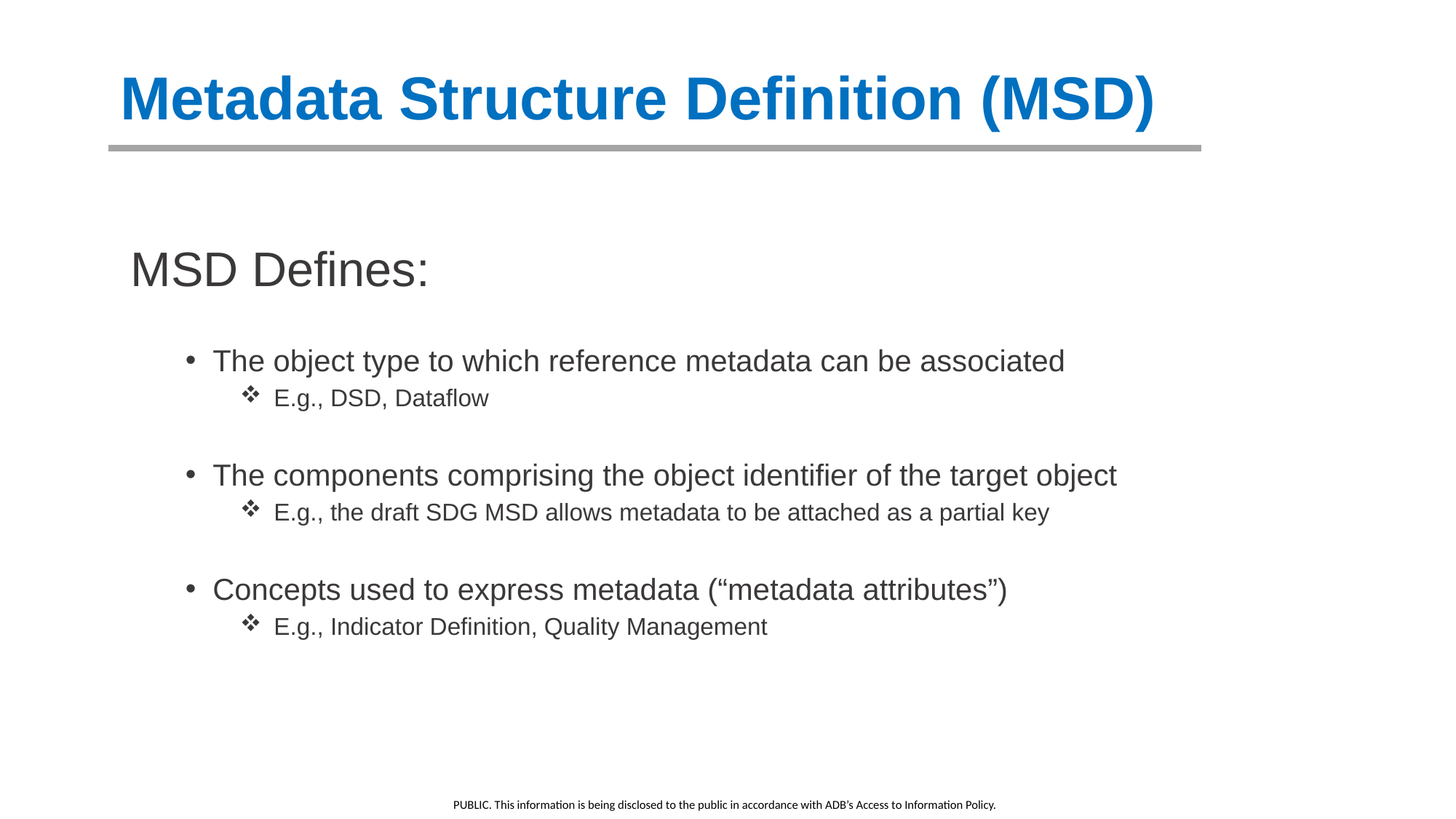

Metadata Structure Definition (MSD)
MSD Defines:

The object type to which reference metadata can be associated
 E.g., DSD, Dataflow

The components comprising the object identifier of the target object
 E.g., the draft SDG MSD allows metadata to be attached as a partial key

Concepts used to express metadata (“metadata attributes”)
 E.g., Indicator Definition, Quality Management